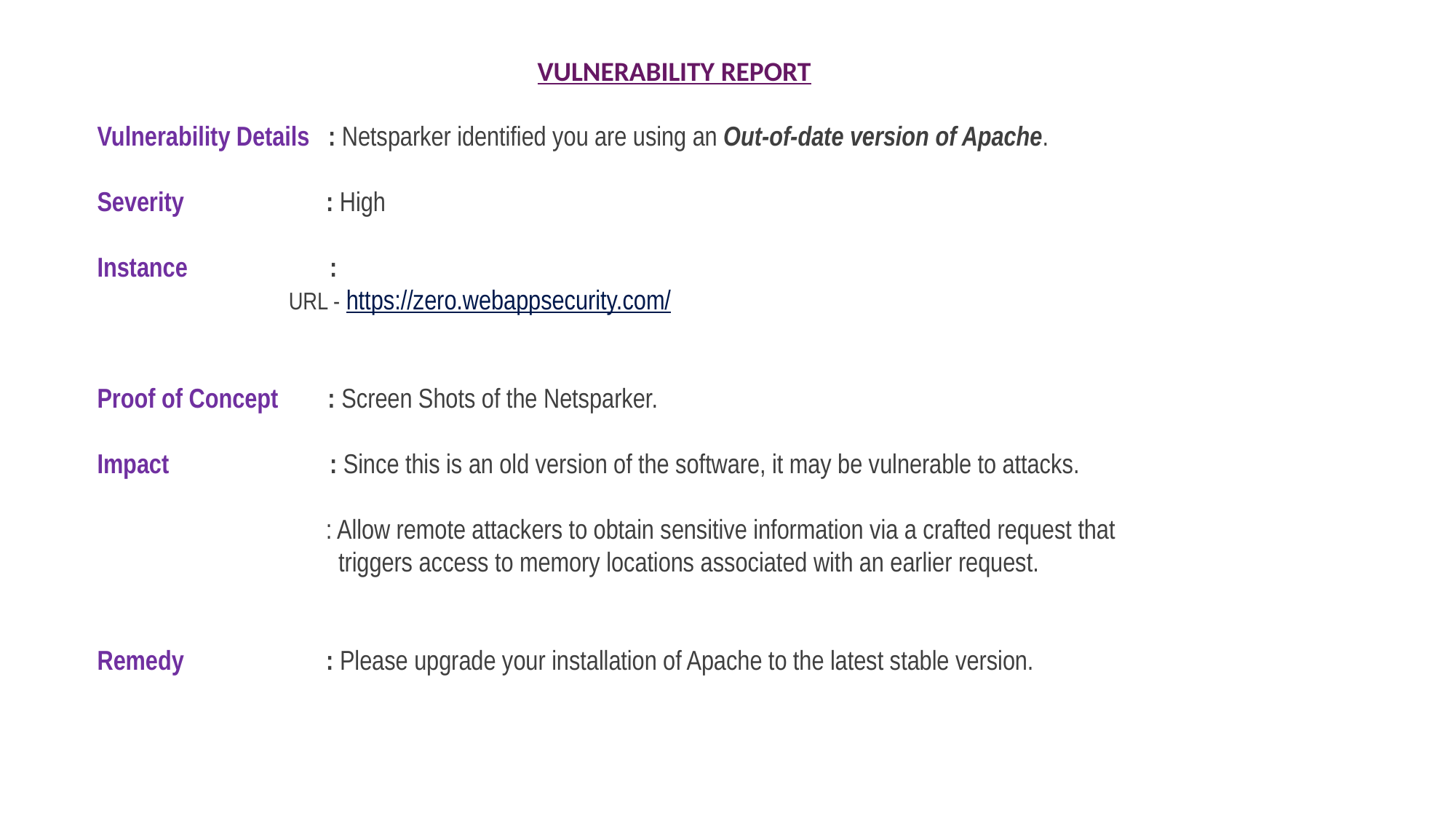

VULNERABILITY REPORT
Vulnerability Details   : Netsparker identified you are using an Out-of-date version of Apache.

Severity                       : High

Instance                       :
                               URL - https://zero.webappsecurity.com/

Proof of Concept        : Screen Shots of the Netsparker.

Impact                          : Since this is an old version of the software, it may be vulnerable to attacks.

                                     : Allow remote attackers to obtain sensitive information via a crafted request that
                                       triggers access to memory locations associated with an earlier request.

Remedy                       : Please upgrade your installation of Apache to the latest stable version.